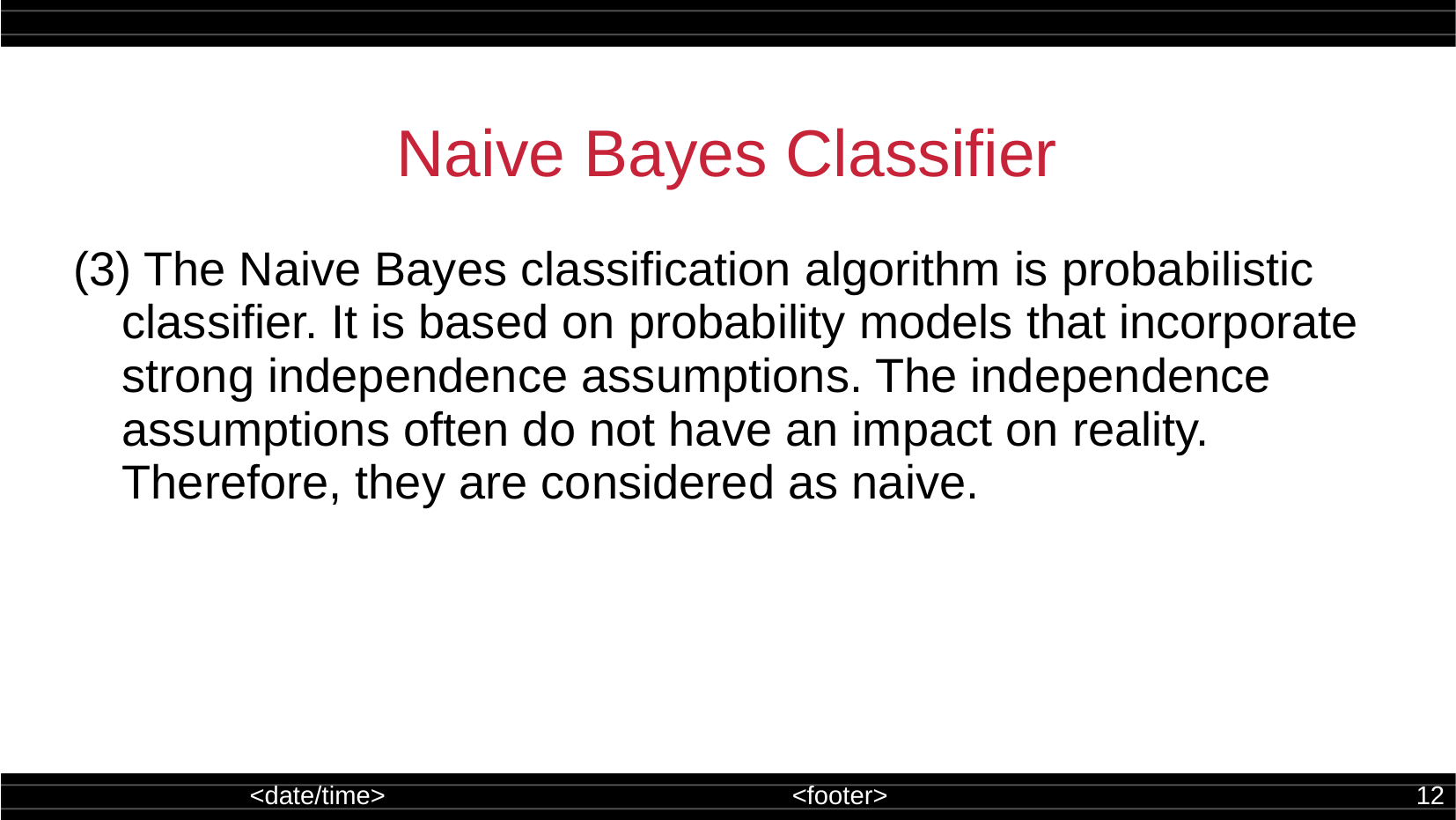

Naive Bayes Classifier
(3) The Naive Bayes classification algorithm is probabilistic classifier. It is based on probability models that incorporate strong independence assumptions. The independence assumptions often do not have an impact on reality. Therefore, they are considered as naive.